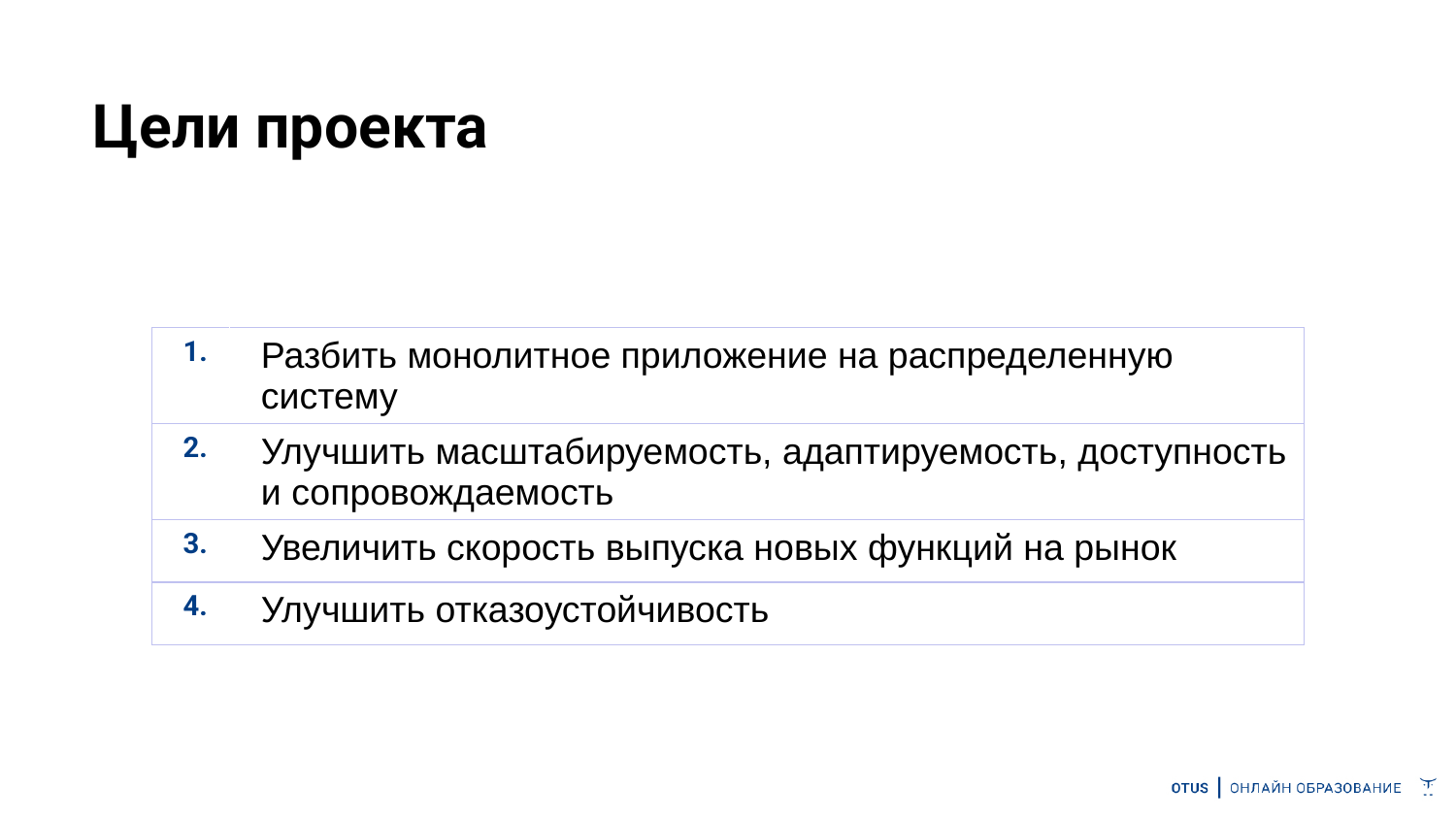

Цели проекта
| 1. | Разбить монолитное приложение на распределенную систему |
| --- | --- |
| 2. | Улучшить масштабируемость, адаптируемость, доступность и сопровождаемость |
| 3. | Увеличить скорость выпуска новых функций на рынок |
| 4. | Улучшить отказоустойчивость |